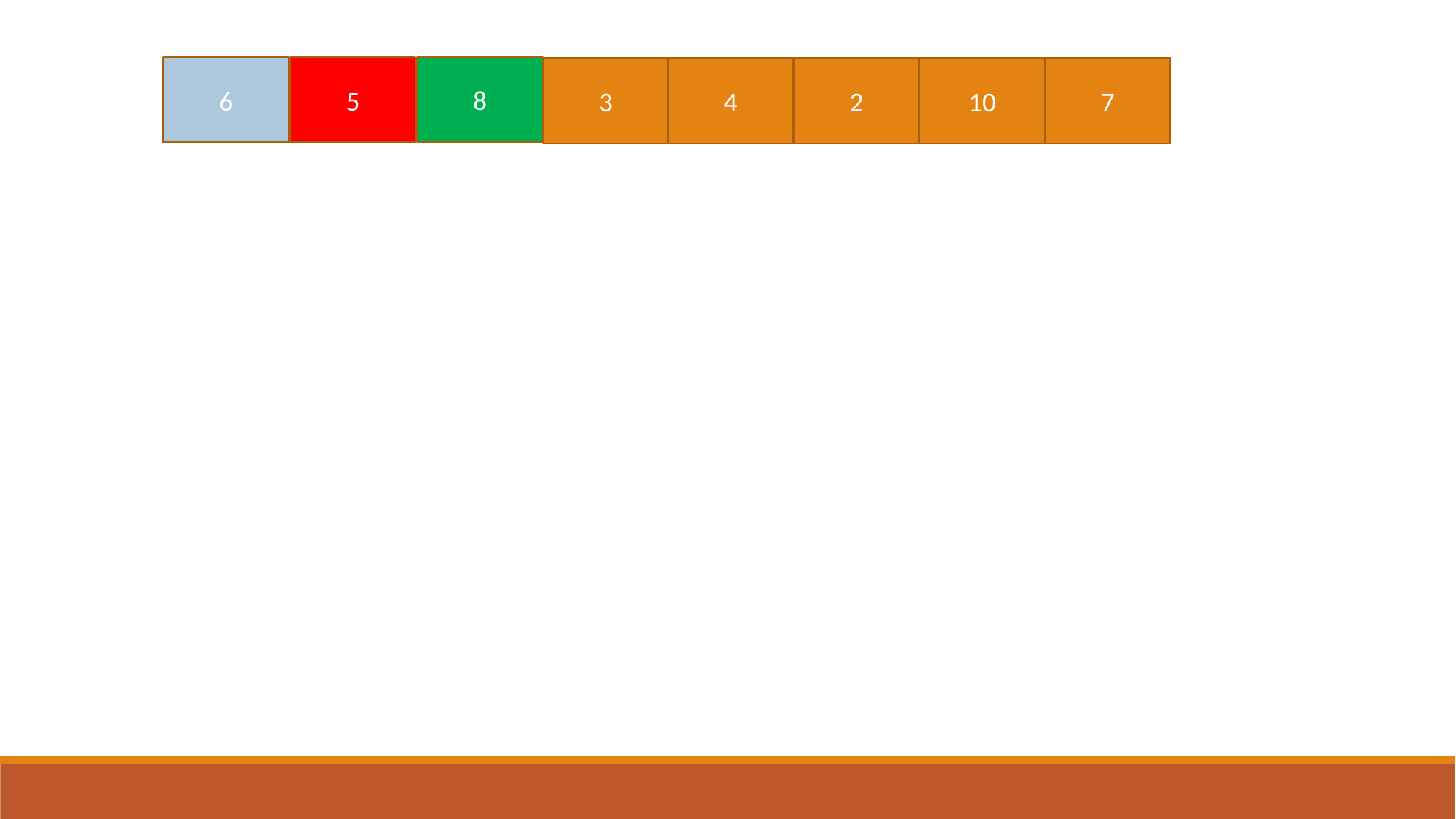

8
5
6
3
4
2
10
7